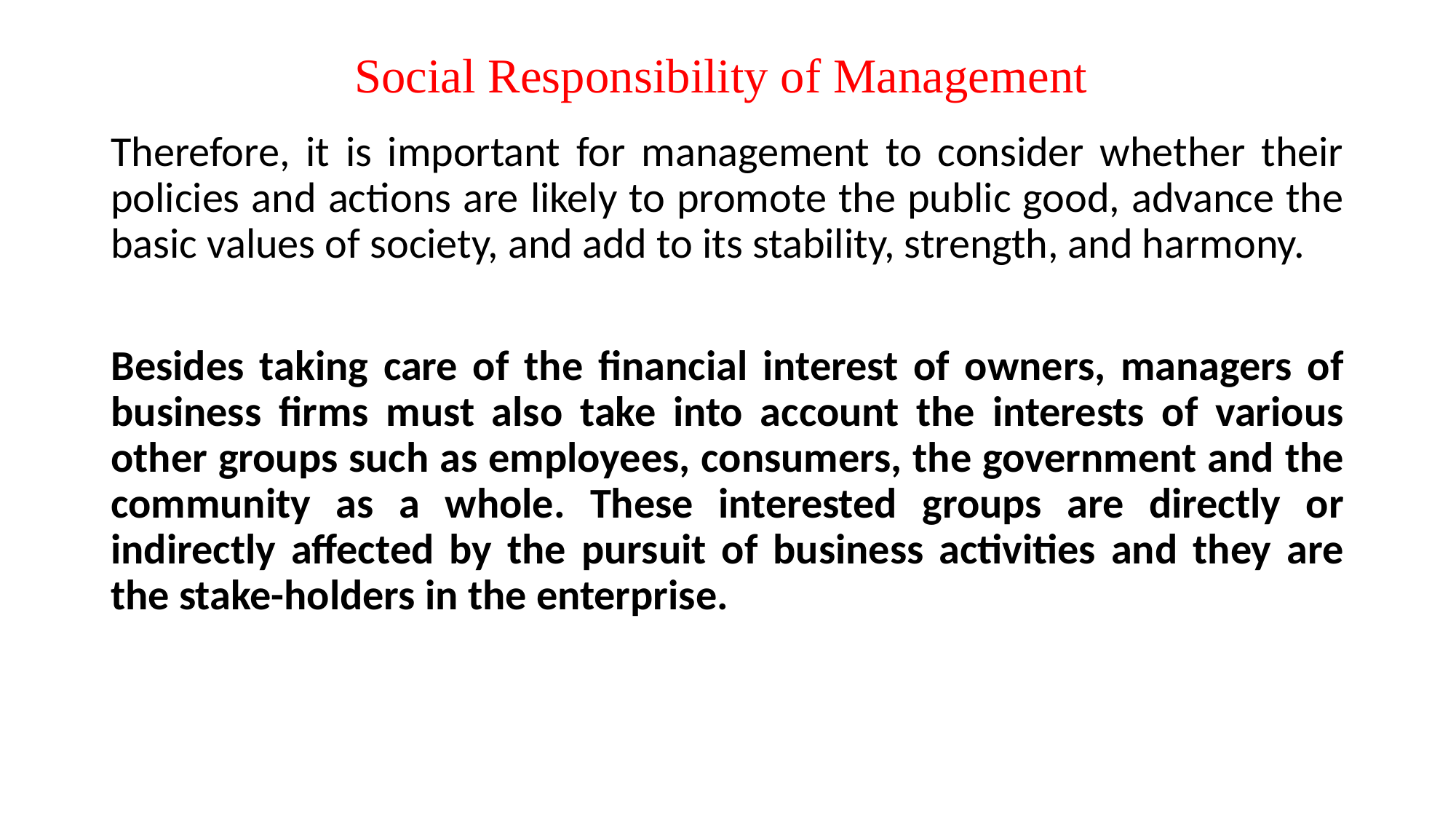

# Social Responsibility of Management
Therefore, it is important for management to consider whether their policies and actions are likely to promote the public good, advance the basic values of society, and add to its stability, strength, and harmony.

Besides taking care of the financial interest of owners, managers of business firms must also take into account the interests of various other groups such as employees, consumers, the government and the community as a whole. These interested groups are directly or indirectly affected by the pursuit of business activities and they are the stake-holders in the enterprise.